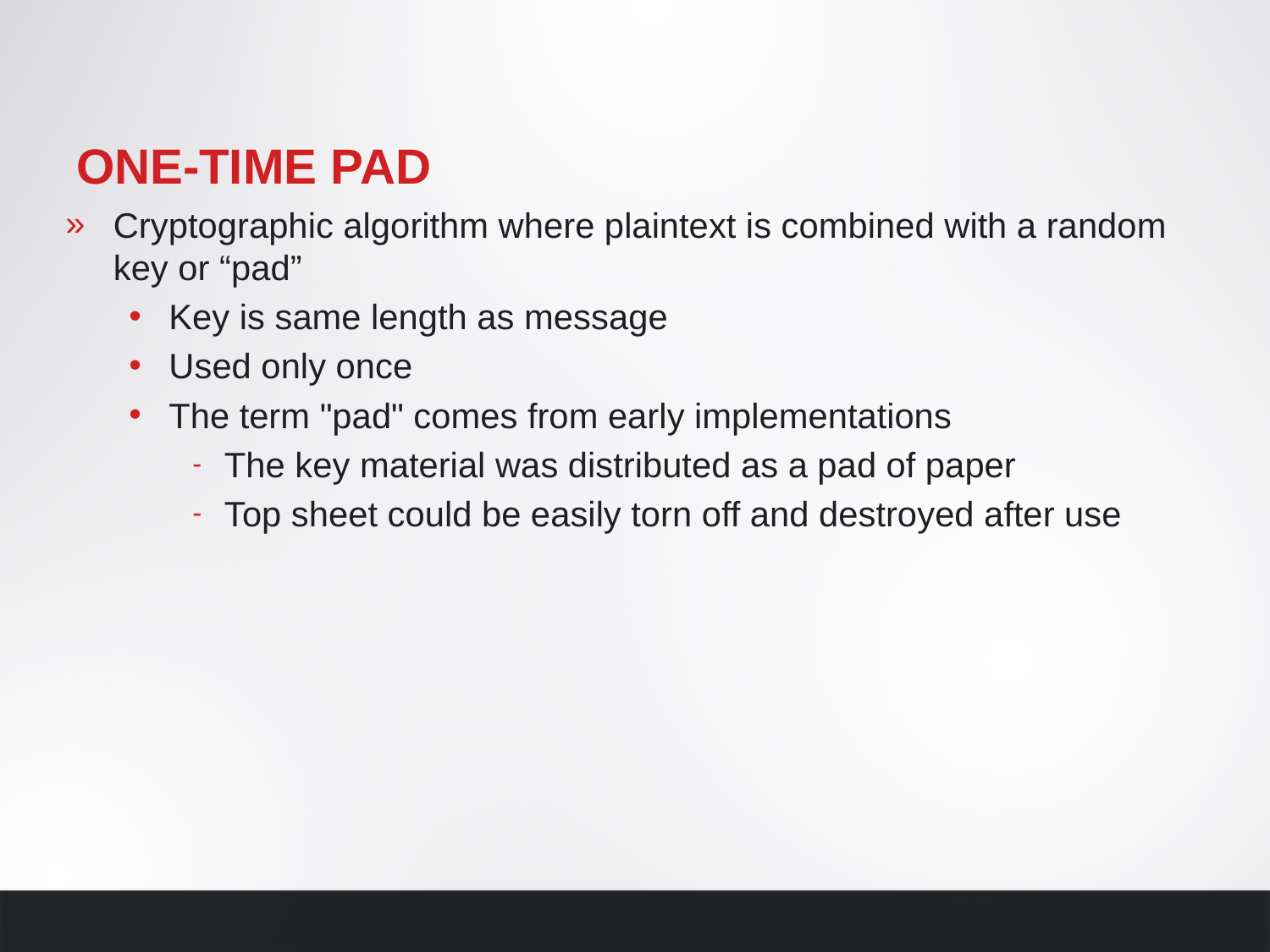

# One-Time Pad
Cryptographic algorithm where plaintext is combined with a random key or “pad”
Key is same length as message
Used only once
The term "pad" comes from early implementations
The key material was distributed as a pad of paper
Top sheet could be easily torn off and destroyed after use